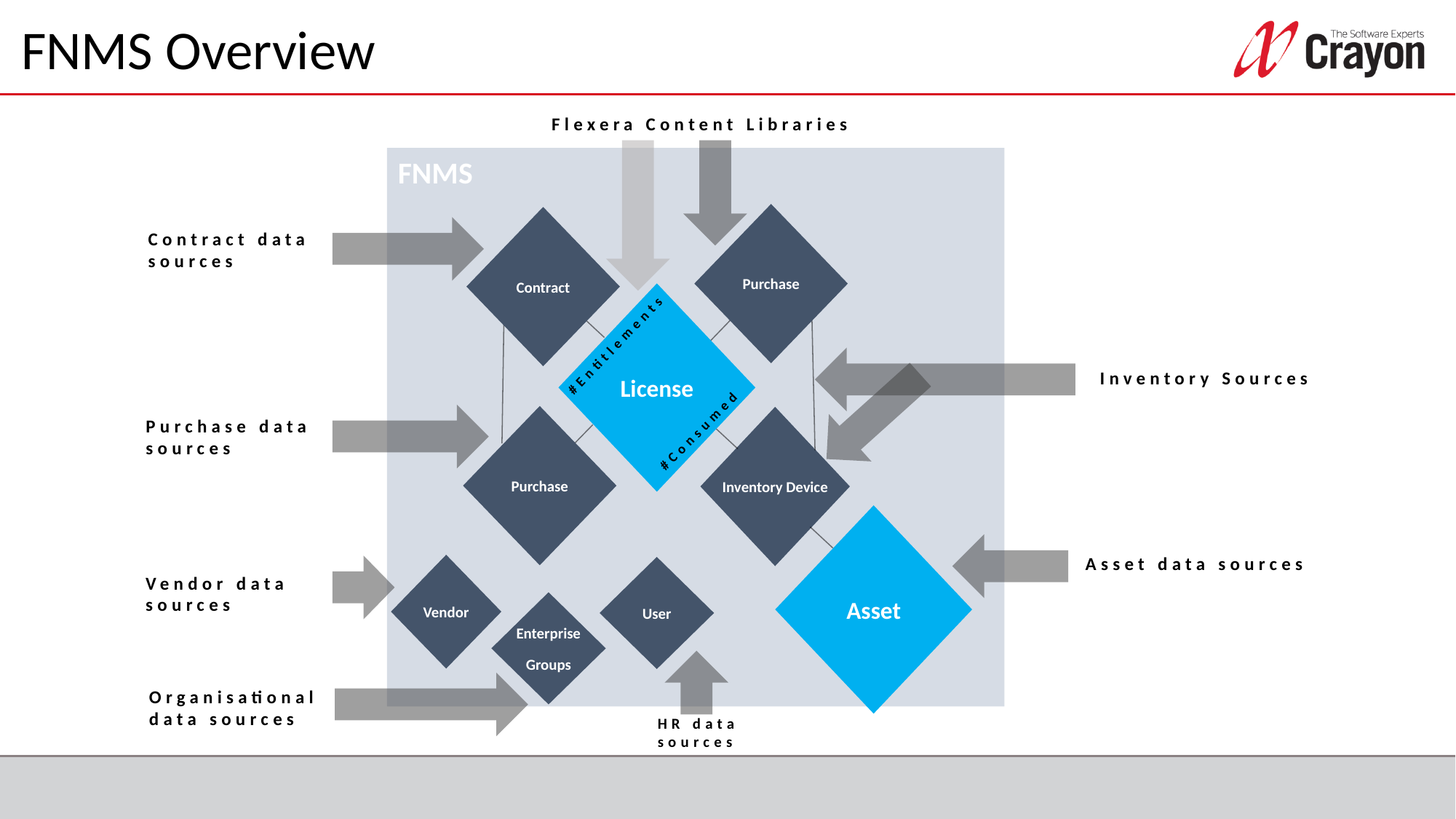

# FNMS Overview

Flexera Content Libraries
FNMS

Purchase
Contract

Contract data
sources
License
#Entitlements

Inventory Sources

#Consumed

Purchase
Inventory Device
Purchase data sources
Asset

Asset data sources
Vendor

User
Vendor data
sources
Enterprise
Groups

Organisational
data sources
HR data sources